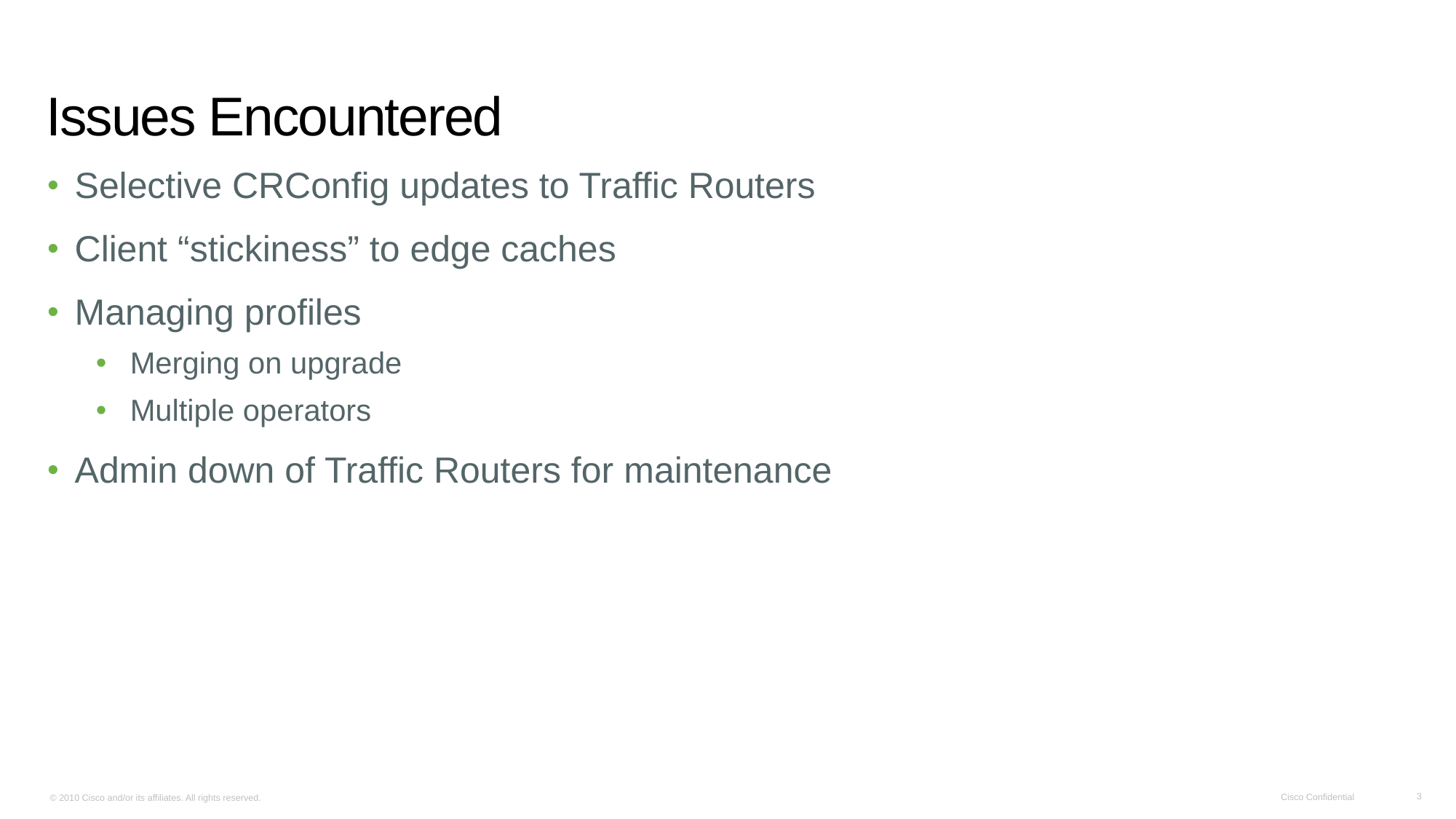

# Issues Encountered
Selective CRConfig updates to Traffic Routers
Client “stickiness” to edge caches
Managing profiles
Merging on upgrade
Multiple operators
Admin down of Traffic Routers for maintenance